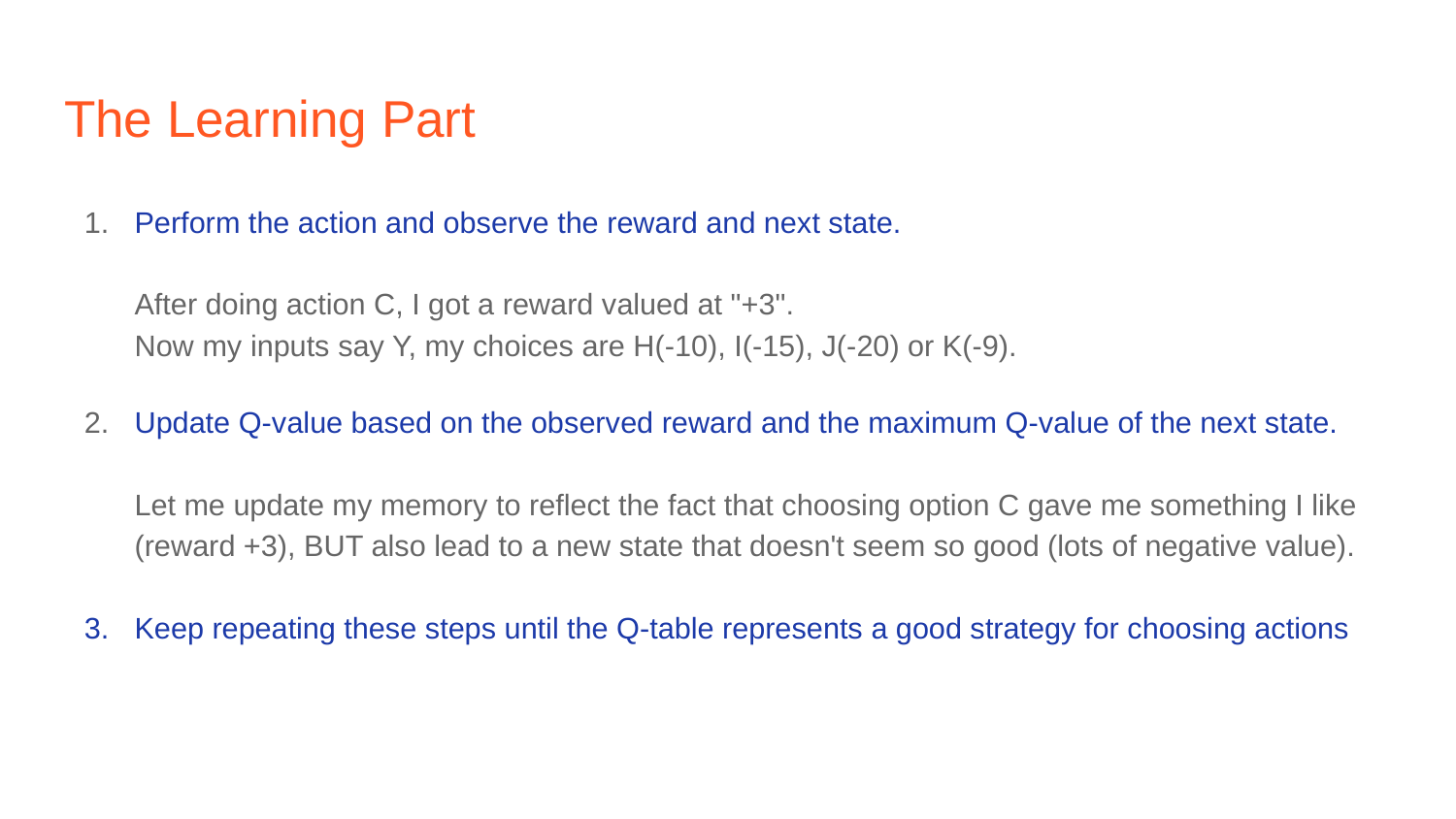

# The Learning Part
Perform the action and observe the reward and next state.
After doing action C, I got a reward valued at "+3".
Now my inputs say Y, my choices are H(-10), I(-15), J(-20) or K(-9).
Update Q-value based on the observed reward and the maximum Q-value of the next state.
Let me update my memory to reflect the fact that choosing option C gave me something I like (reward +3), BUT also lead to a new state that doesn't seem so good (lots of negative value).
Keep repeating these steps until the Q-table represents a good strategy for choosing actions